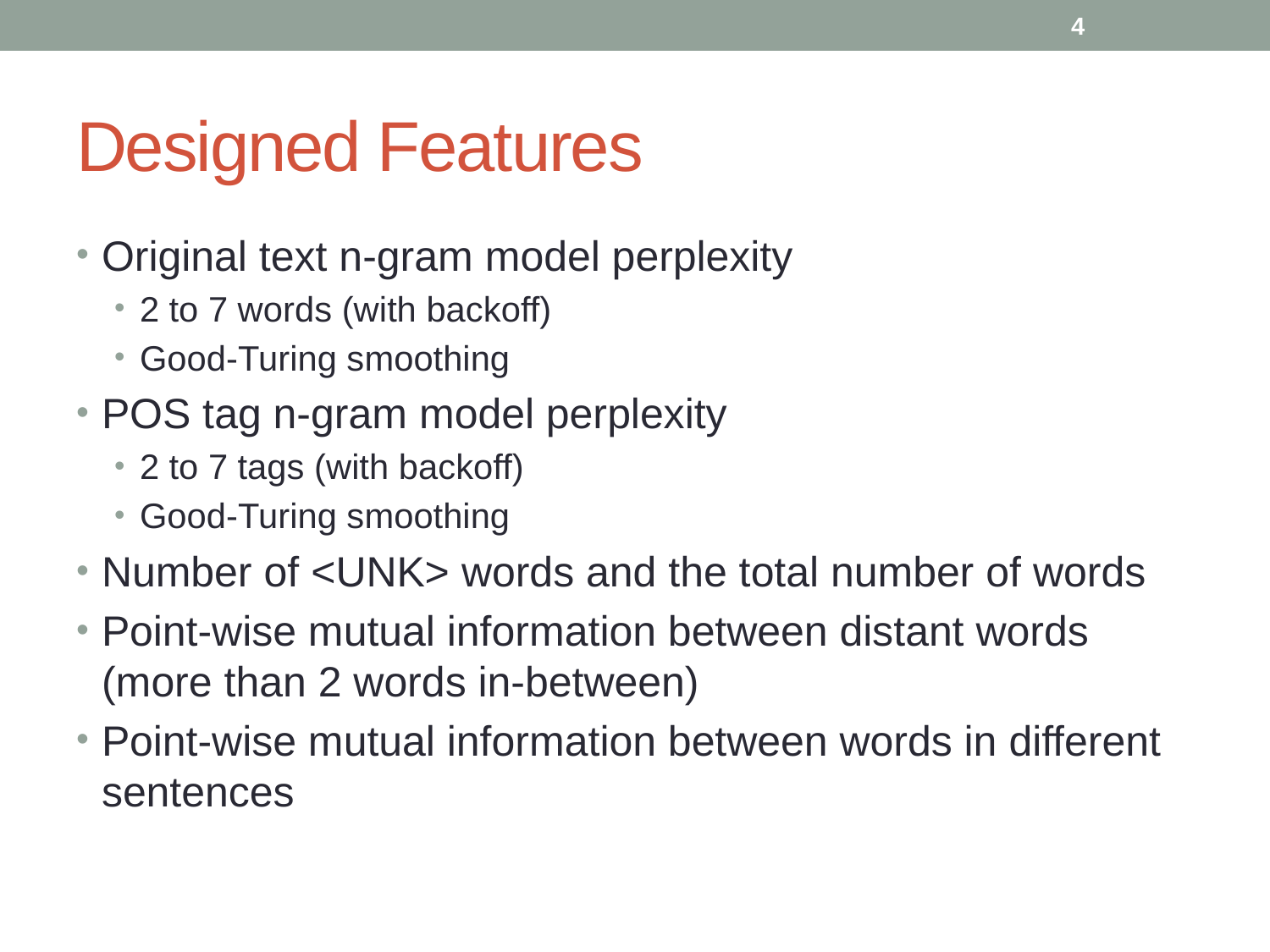

4
# Designed Features
Original text n-gram model perplexity
2 to 7 words (with backoff)
Good-Turing smoothing
POS tag n-gram model perplexity
2 to 7 tags (with backoff)
Good-Turing smoothing
Number of <UNK> words and the total number of words
Point-wise mutual information between distant words (more than 2 words in-between)
Point-wise mutual information between words in different sentences